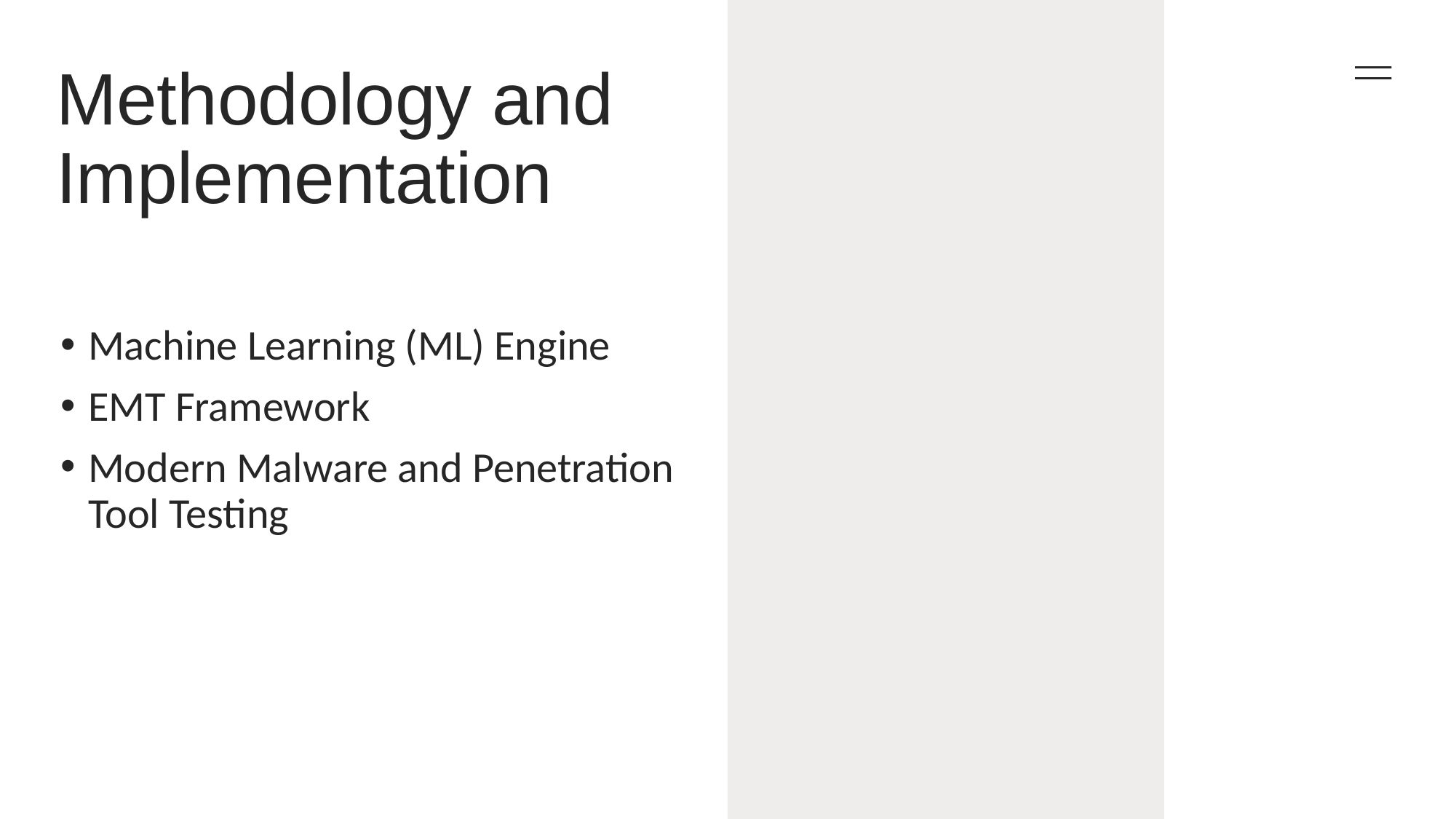

# Methodology and Implementation
Machine Learning (ML) Engine
EMT Framework
Modern Malware and Penetration Tool Testing